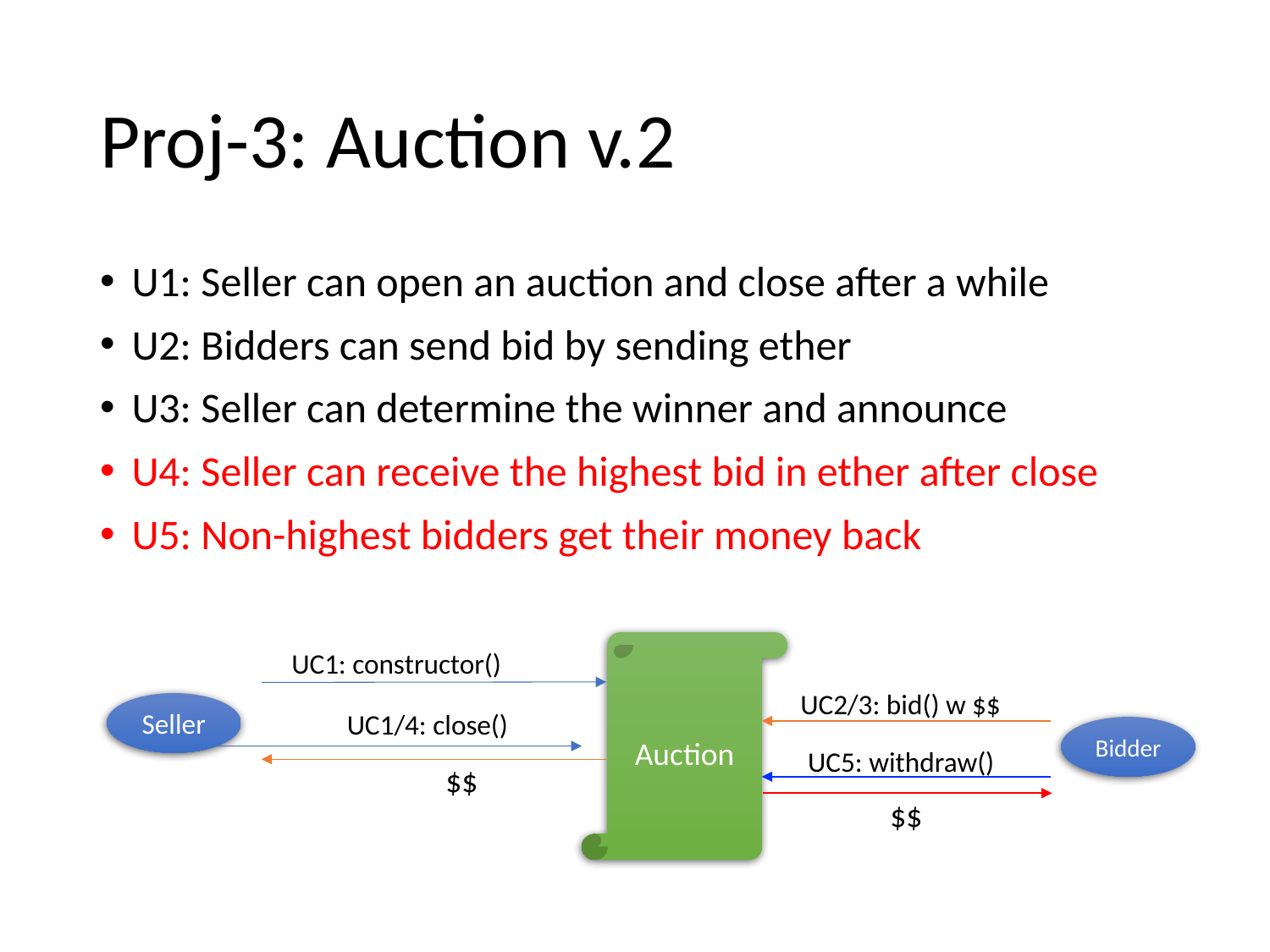

# Proj-3: Auction v.2
U1: Seller can open an auction and close after a while
U2: Bidders can send bid by sending ether
U3: Seller can determine the winner and announce
U4: Seller can receive the highest bid in ether after close
U5: Non-highest bidders get their money back
Auction
UC1: constructor()
UC2/3: bid() w $$
Seller
UC1/4: close()
Bidder
UC5: withdraw()
$$
$$